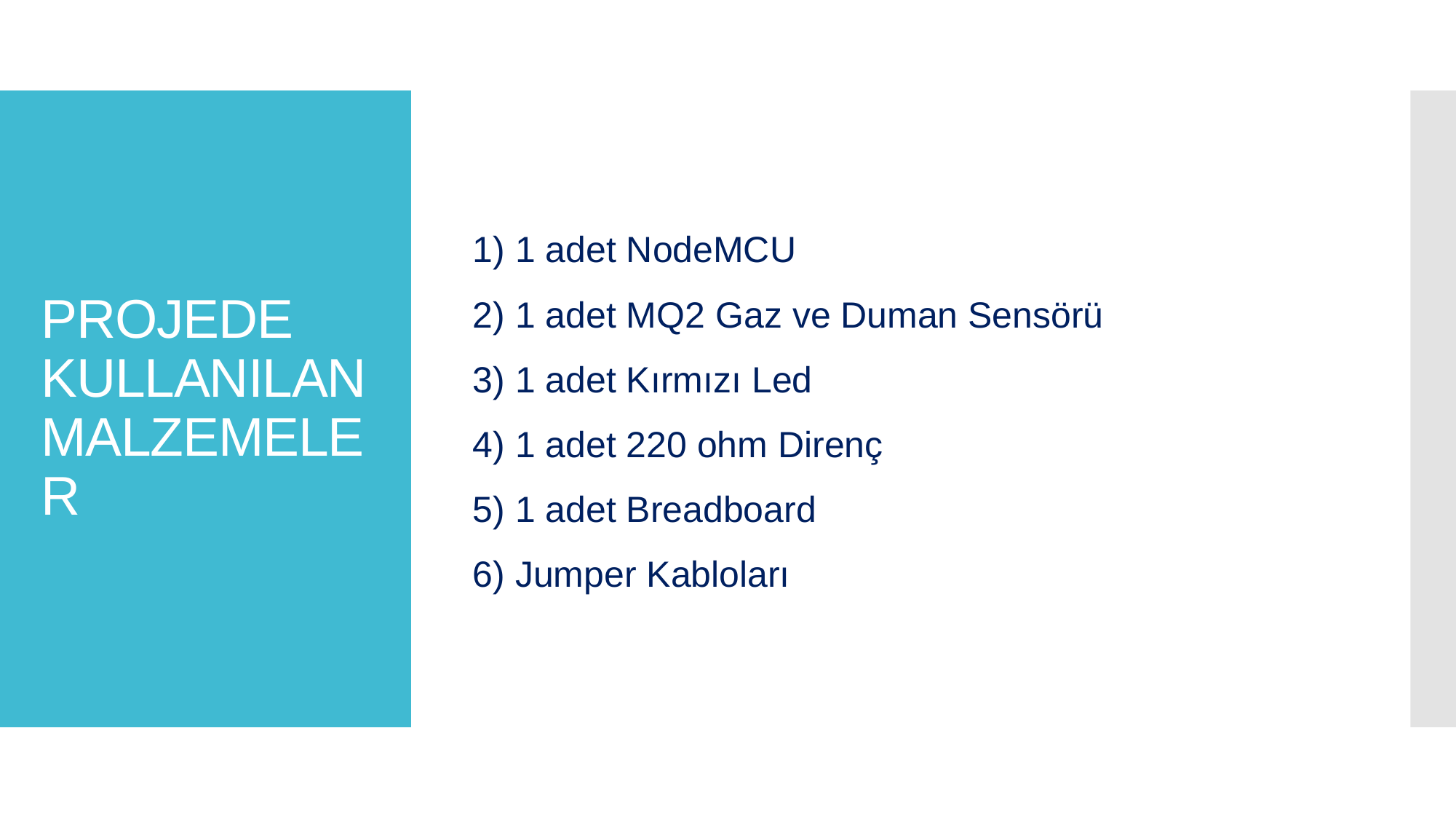

1) 1 adet NodeMCU
2) 1 adet MQ2 Gaz ve Duman Sensörü
3) 1 adet Kırmızı Led
4) 1 adet 220 ohm Direnç
5) 1 adet Breadboard
6) Jumper Kabloları
# PROJEDE KULLANILAN MALZEMELER